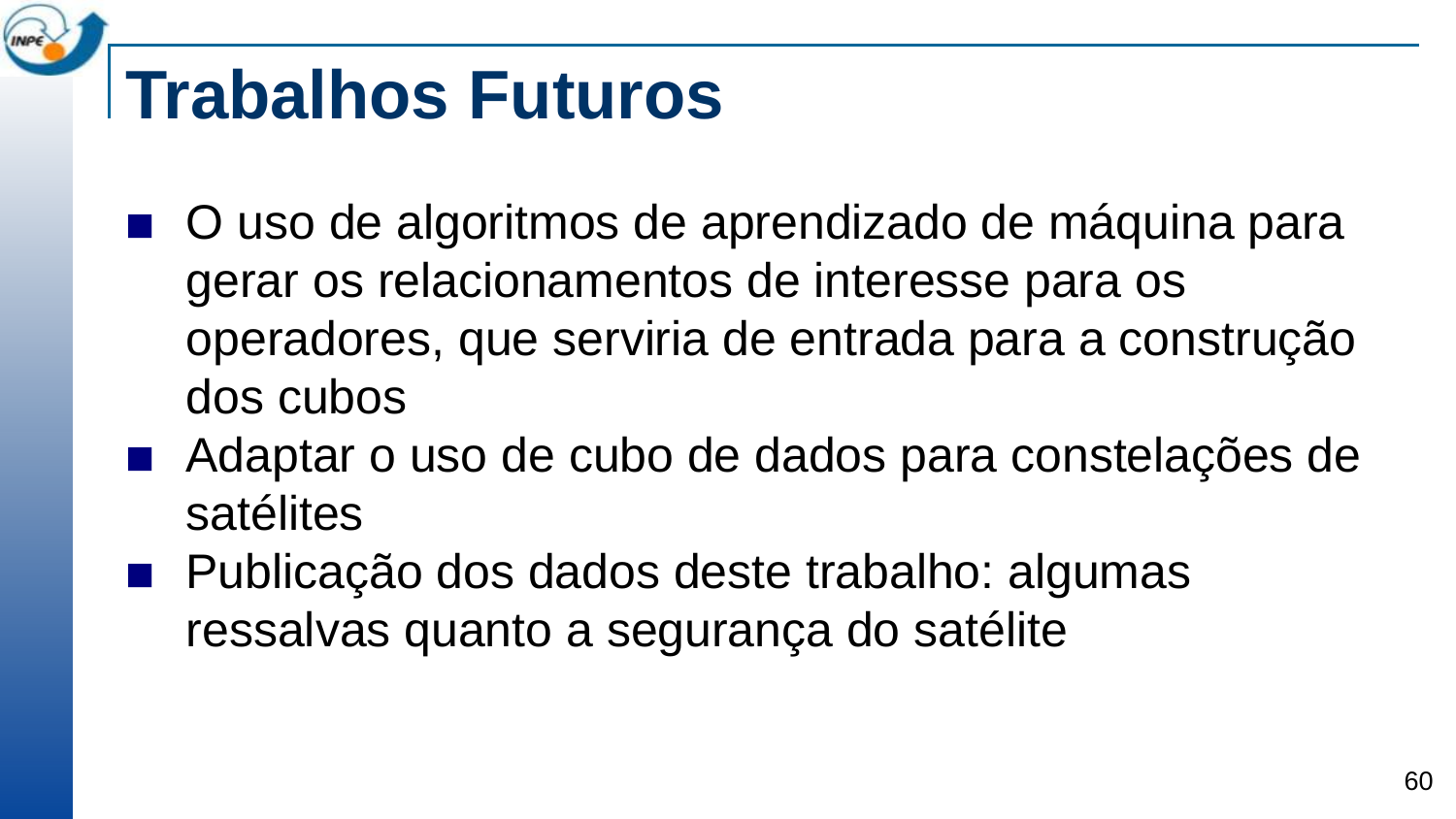

# Trabalhos Futuros
O uso de algoritmos de aprendizado de máquina para gerar os relacionamentos de interesse para os operadores, que serviria de entrada para a construção dos cubos
Adaptar o uso de cubo de dados para constelações de satélites
Publicação dos dados deste trabalho: algumas ressalvas quanto a segurança do satélite
60